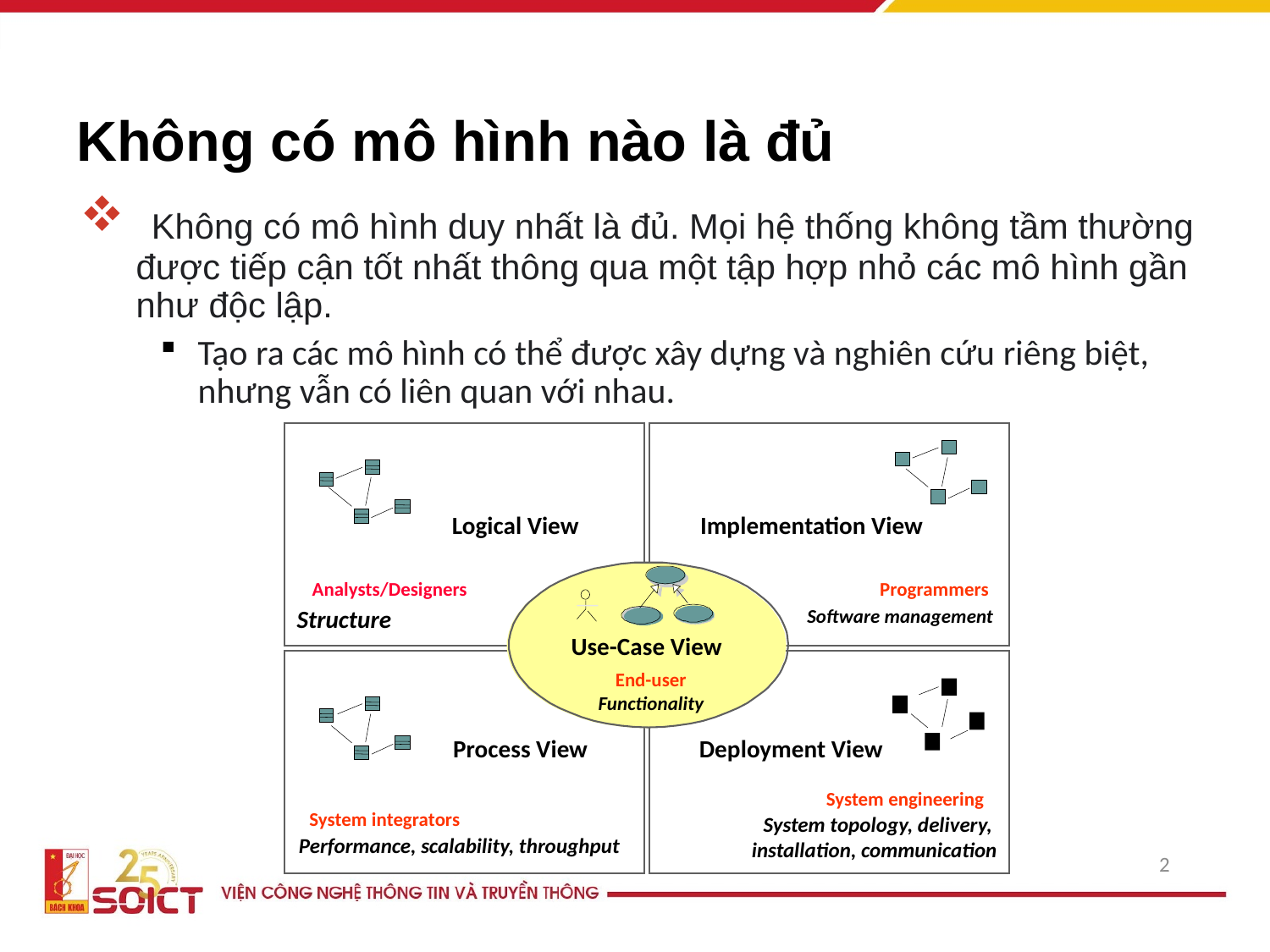

# Không có mô hình nào là đủ
 Không có mô hình duy nhất là đủ. Mọi hệ thống không tầm thường được tiếp cận tốt nhất thông qua một tập hợp nhỏ các mô hình gần như độc lập.
Tạo ra các mô hình có thể được xây dựng và nghiên cứu riêng biệt, nhưng vẫn có liên quan với nhau.

Logical View
Implementation View

Analysts/Designers
Programmers

Structure
Software management

Use-Case View

End-user

Functionality

Process View
Deployment View

System engineering
System integrators
System topology, delivery,
installation, communication
Performance, scalability, throughput
2